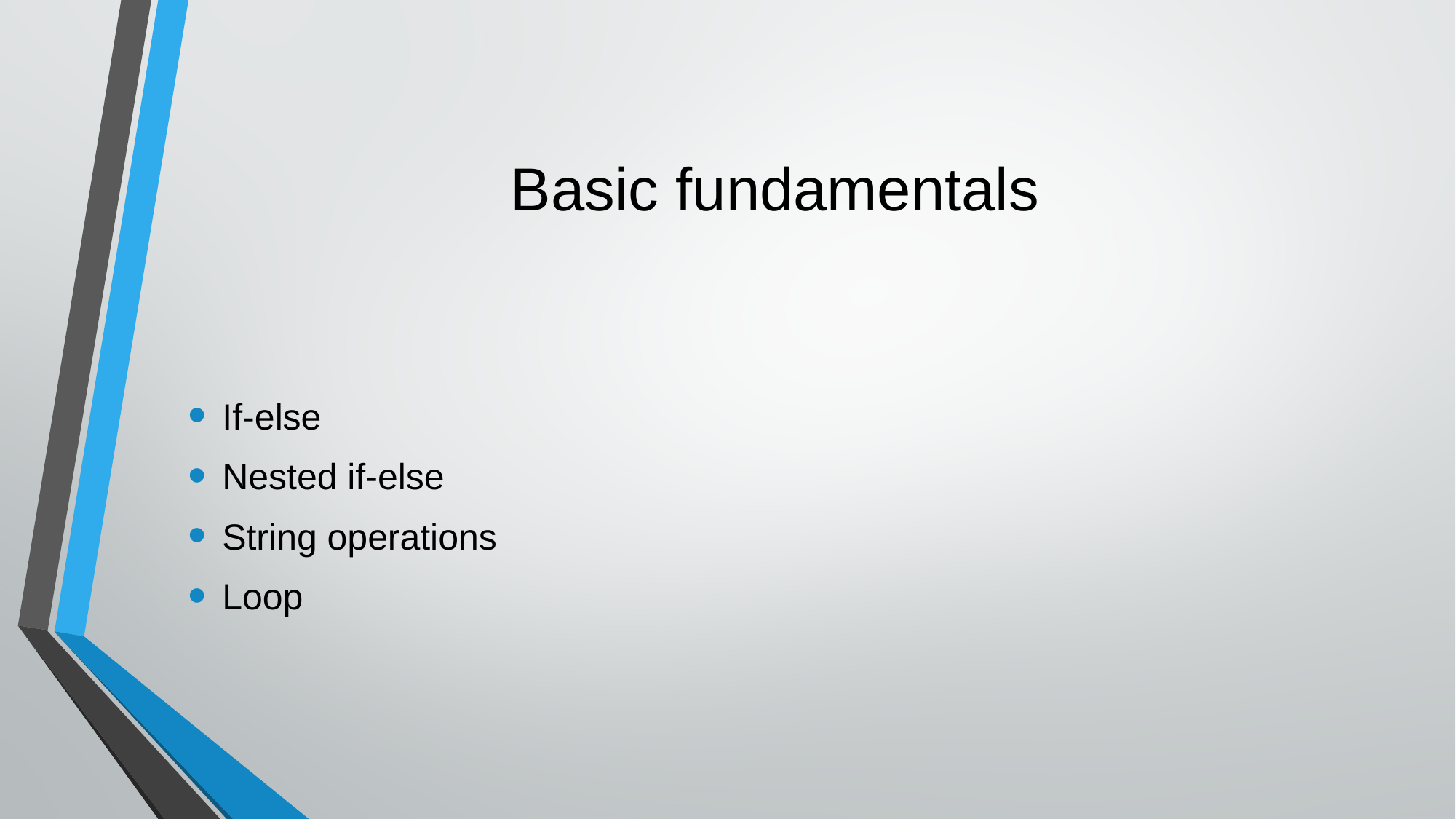

# Basic fundamentals
If-else
Nested if-else
String operations
Loop